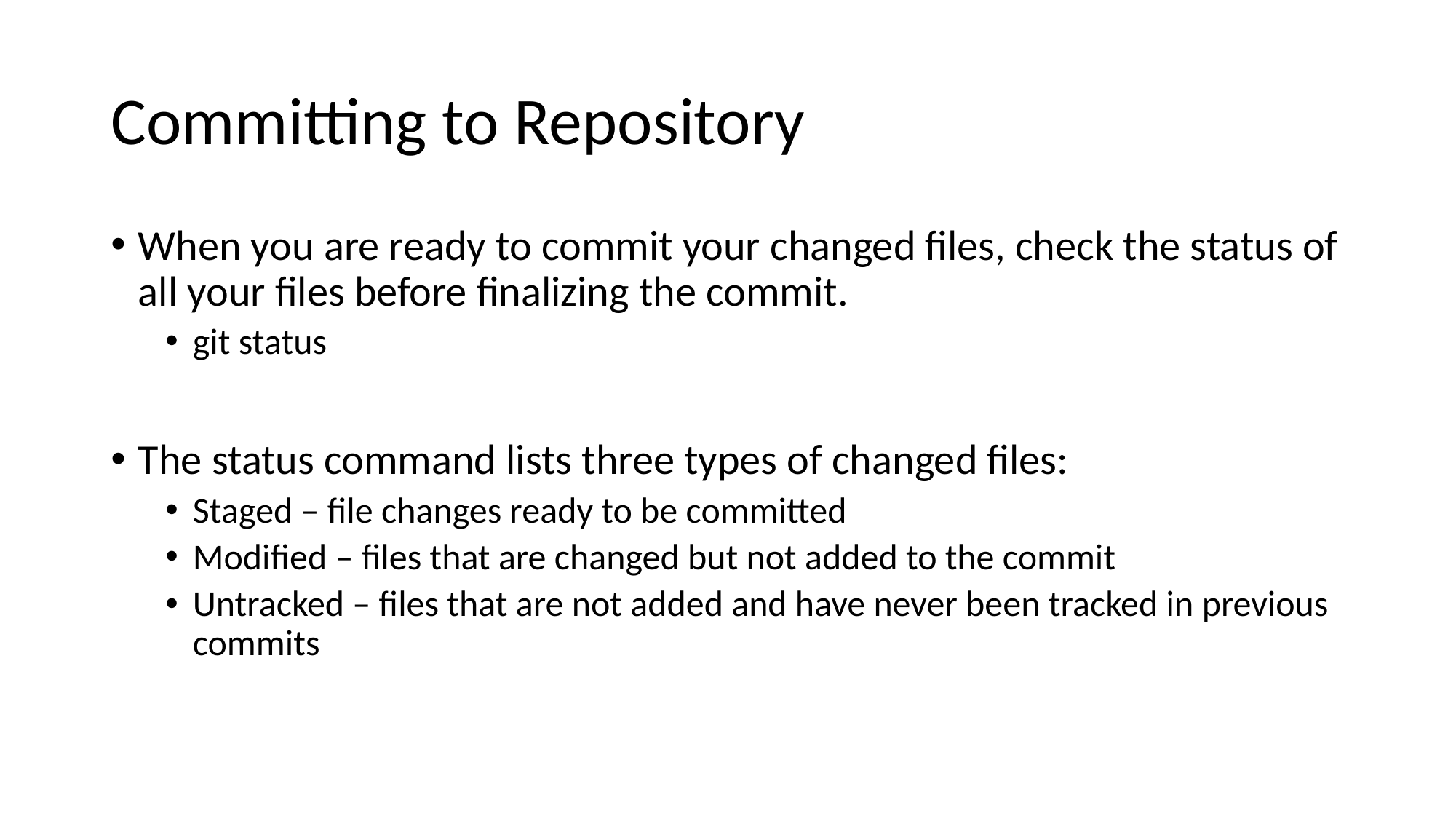

# Committing to Repository
When you are ready to commit your changed files, check the status of all your files before finalizing the commit.
git status

The status command lists three types of changed files:
Staged – file changes ready to be committed
Modified – files that are changed but not added to the commit
Untracked – files that are not added and have never been tracked in previous commits